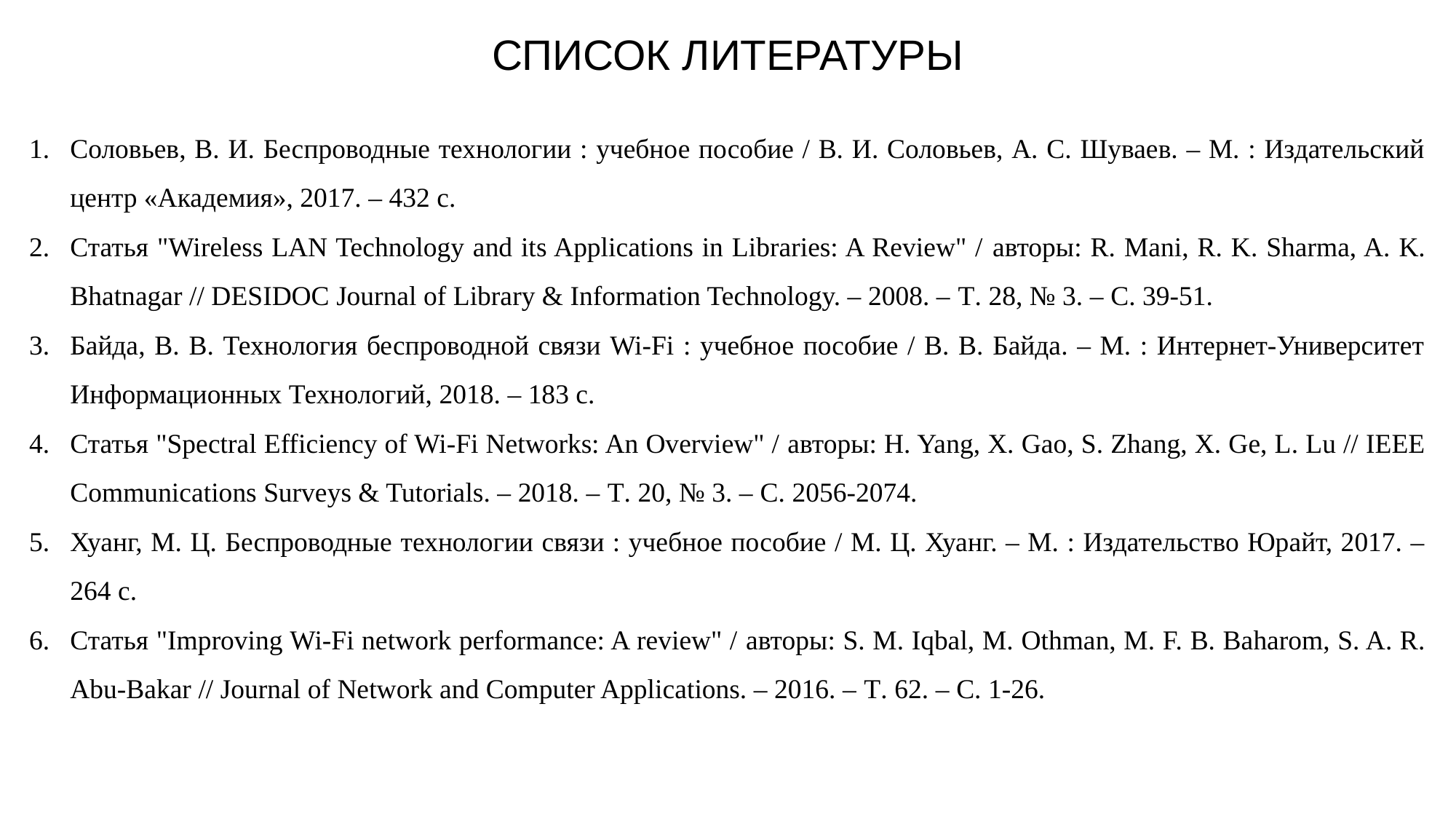

СПИСОК ЛИТЕРАТУРЫ
Соловьев, В. И. Беспроводные технологии : учебное пособие / В. И. Соловьев, А. С. Шуваев. – М. : Издательский центр «Академия», 2017. – 432 с.
Статья "Wireless LAN Technology and its Applications in Libraries: A Review" / авторы: R. Mani, R. K. Sharma, A. K. Bhatnagar // DESIDOC Journal of Library & Information Technology. – 2008. – Т. 28, № 3. – С. 39-51.
Байда, В. В. Технология беспроводной связи Wi-Fi : учебное пособие / В. В. Байда. – М. : Интернет-Университет Информационных Технологий, 2018. – 183 с.
Статья "Spectral Efficiency of Wi-Fi Networks: An Overview" / авторы: H. Yang, X. Gao, S. Zhang, X. Ge, L. Lu // IEEE Communications Surveys & Tutorials. – 2018. – Т. 20, № 3. – С. 2056-2074.
Хуанг, М. Ц. Беспроводные технологии связи : учебное пособие / М. Ц. Хуанг. – М. : Издательство Юрайт, 2017. – 264 с.
Статья "Improving Wi-Fi network performance: A review" / авторы: S. M. Iqbal, M. Othman, M. F. B. Baharom, S. A. R. Abu-Bakar // Journal of Network and Computer Applications. – 2016. – Т. 62. – С. 1-26.